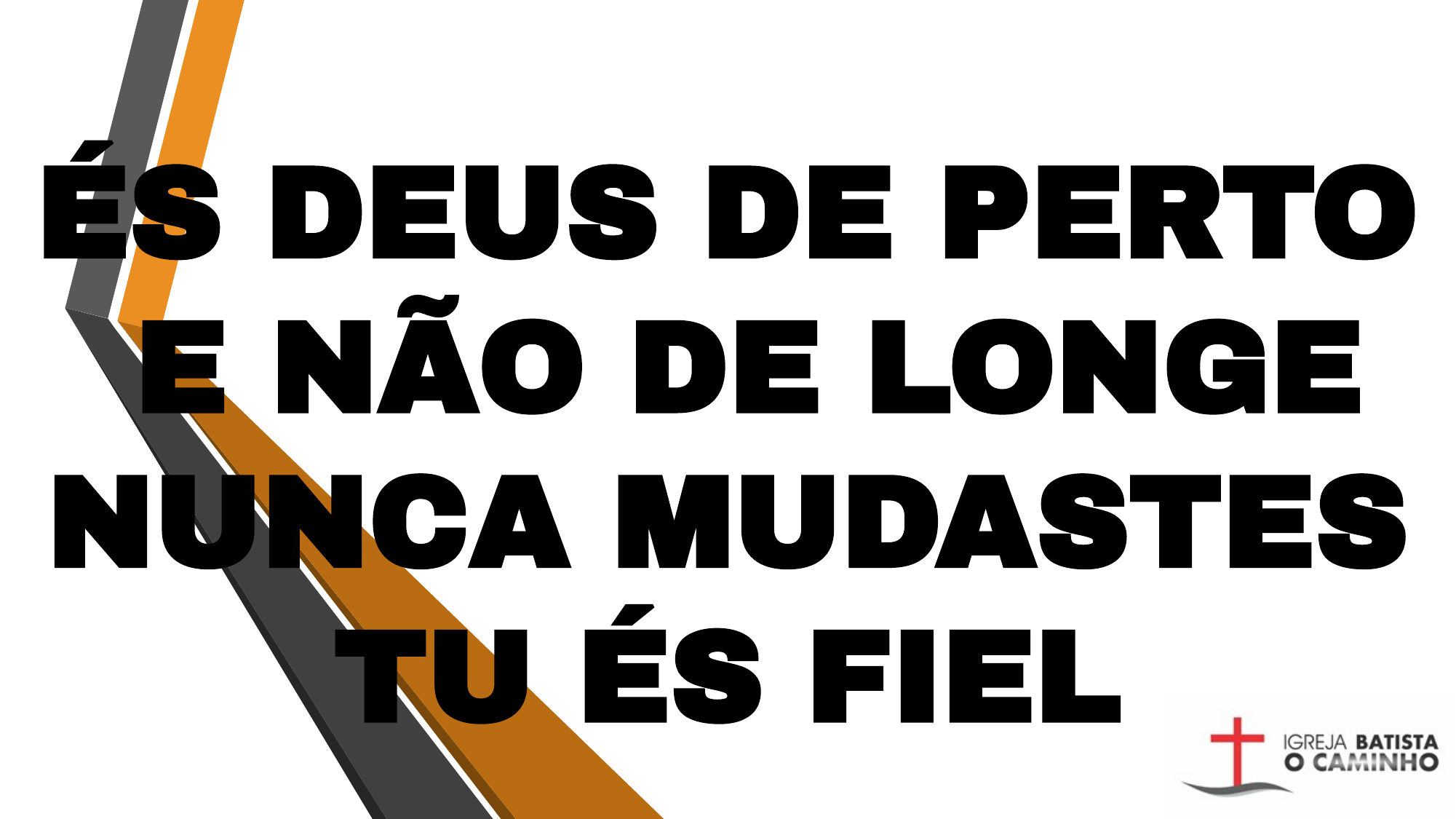

# ÉS DEUS DE PERTO E NÃO DE LONGE NUNCA MUDASTES TU ÉS FIEL